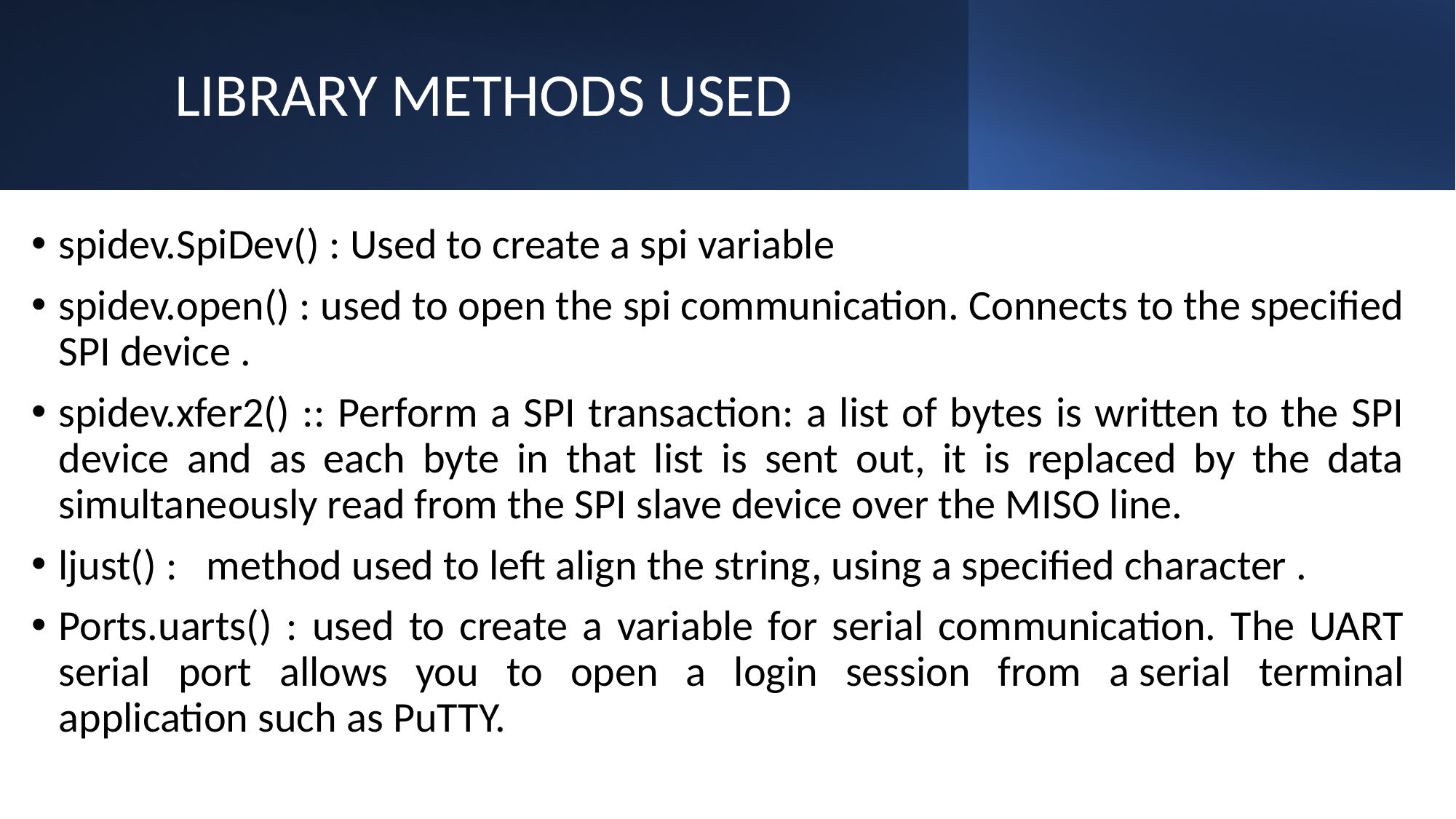

# LIBRARY METHODS USED
spidev.SpiDev() : Used to create a spi variable
spidev.open() : used to open the spi communication. Connects to the specified SPI device .
spidev.xfer2() :: Perform a SPI transaction: a list of bytes is written to the SPI device and as each byte in that list is sent out, it is replaced by the data simultaneously read from the SPI slave device over the MISO line.
ljust() :   method used to left align the string, using a specified character .
Ports.uarts() : used to create a variable for serial communication. The UART serial port allows you to open a login session from a serial terminal application such as PuTTY.